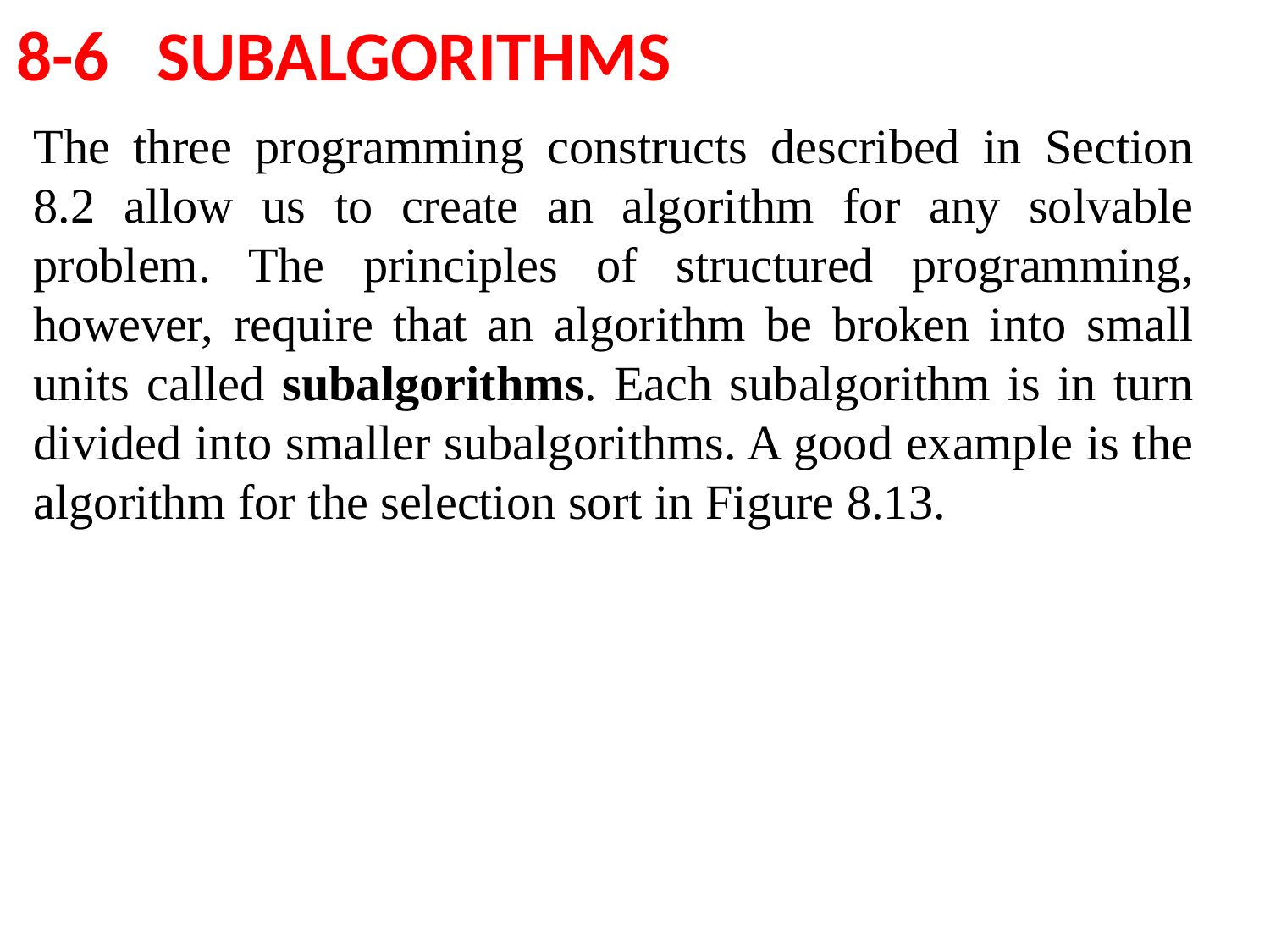

8-6   SUBALGORITHMS
The three programming constructs described in Section 8.2 allow us to create an algorithm for any solvable problem. The principles of structured programming, however, require that an algorithm be broken into small units called subalgorithms. Each subalgorithm is in turn divided into smaller subalgorithms. A good example is the algorithm for the selection sort in Figure 8.13.